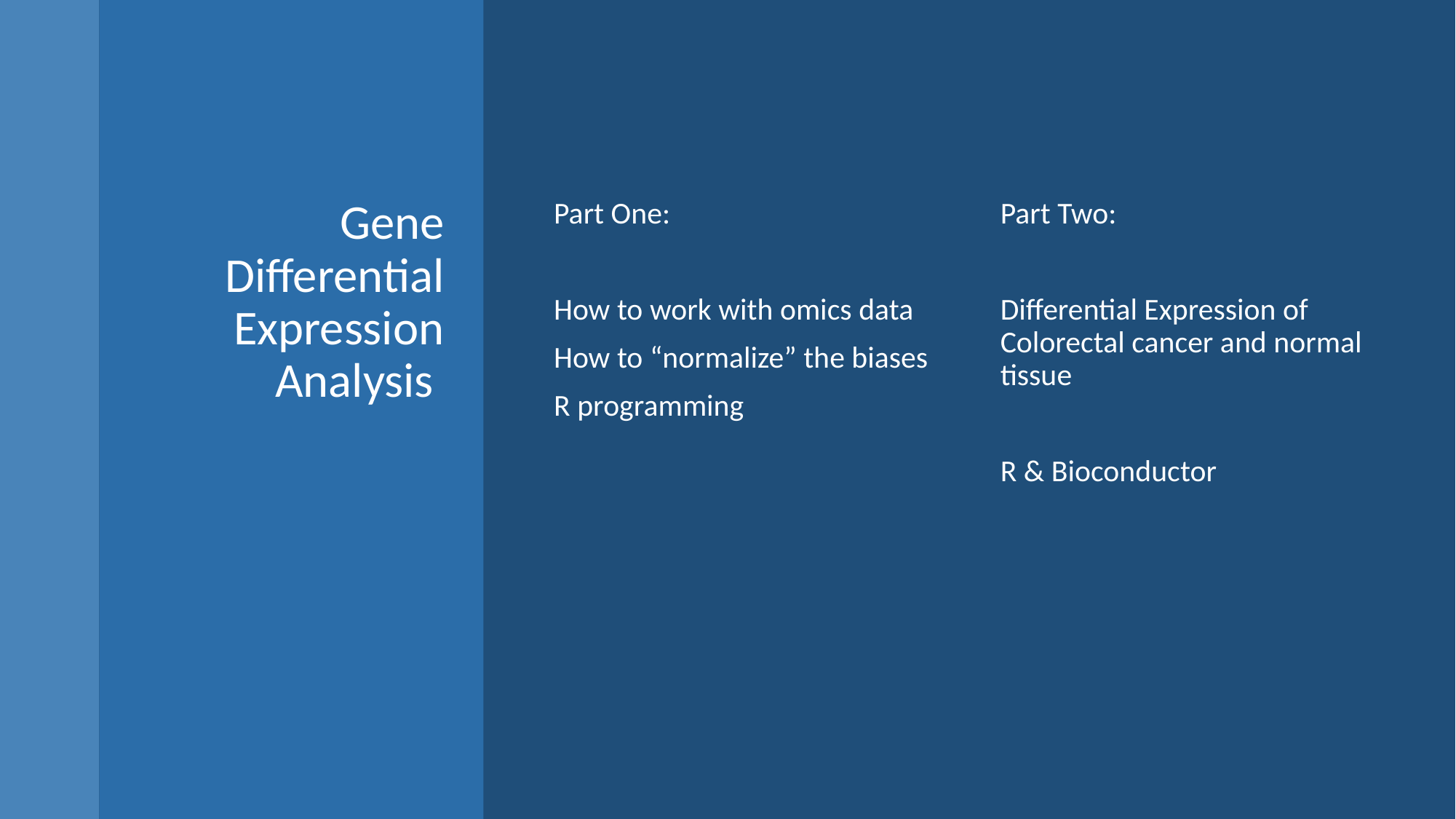

# Gene Differential Expression Analysis
Part One:

How to work with omics data
How to “normalize” the biases
R programming
Part Two:

Differential Expression of Colorectal cancer and normal tissue

R & Bioconductor